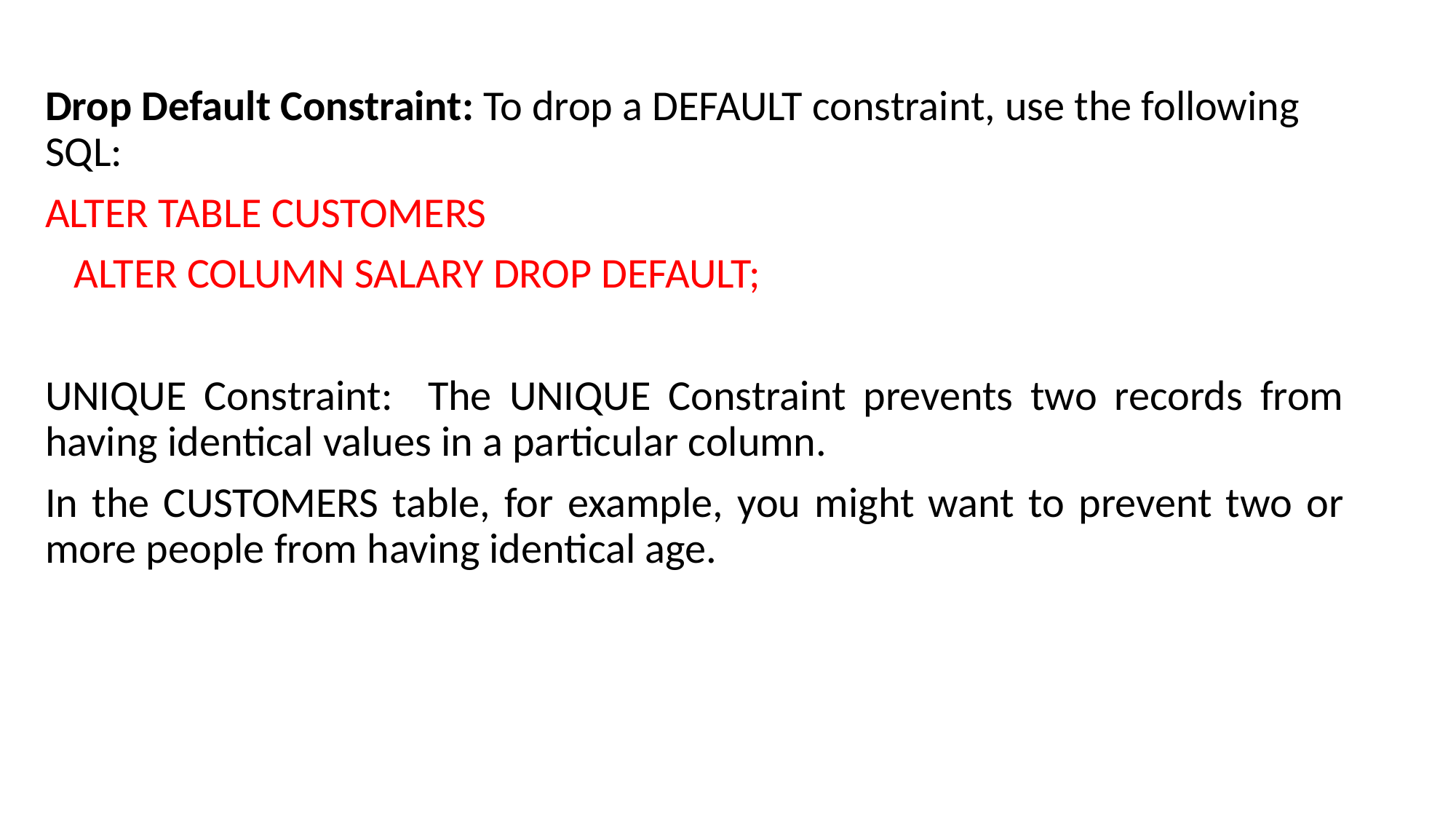

Drop Default Constraint: To drop a DEFAULT constraint, use the following SQL:
ALTER TABLE CUSTOMERS
   ALTER COLUMN SALARY DROP DEFAULT;

UNIQUE Constraint:  The UNIQUE Constraint prevents two records from having identical values in a particular column.
In the CUSTOMERS table, for example, you might want to prevent two or more people from having identical age.